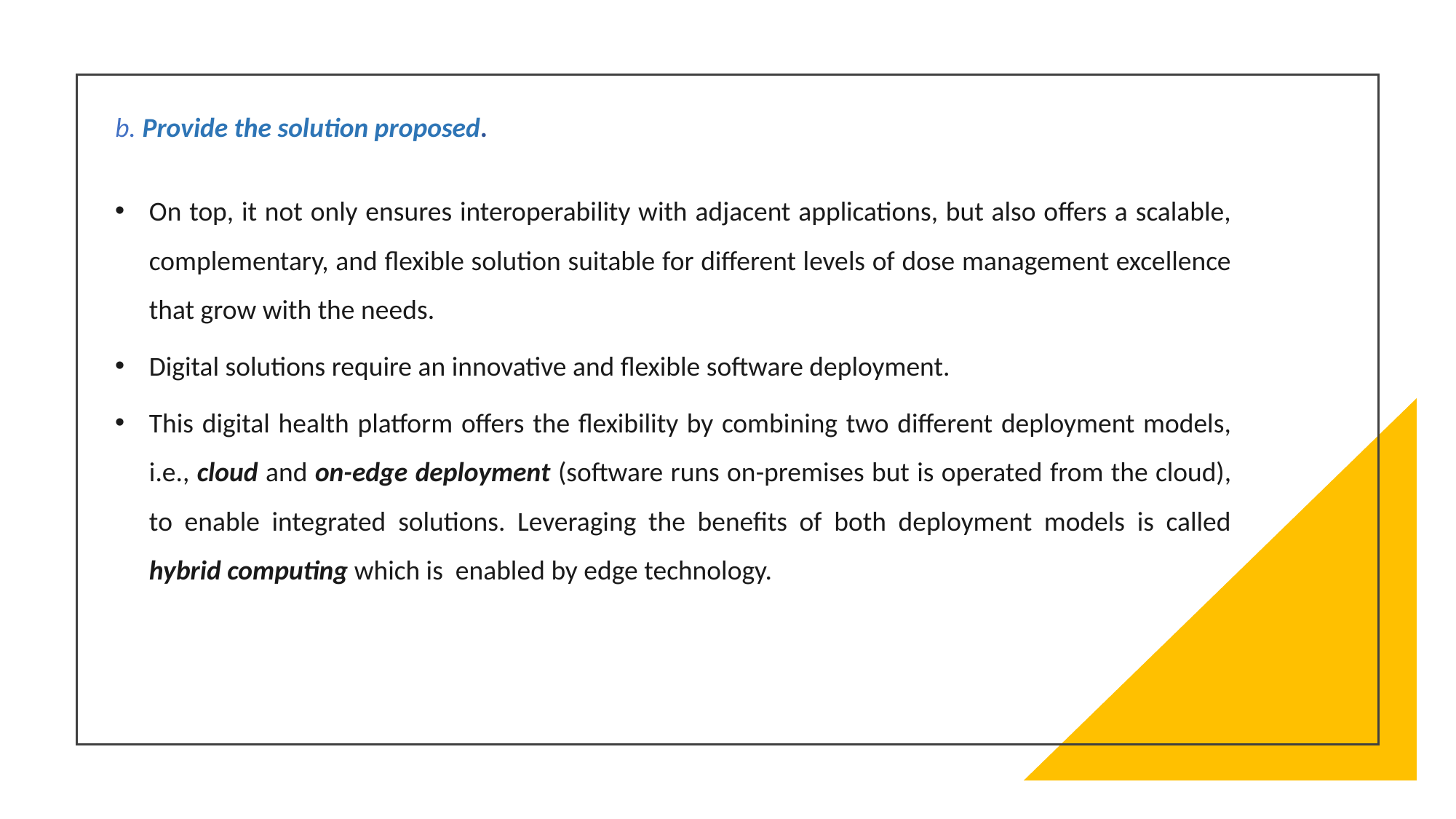

b. Provide the solution proposed.

On top, it not only ensures interoperability with adjacent applications, but also offers a scalable, complementary, and flexible solution suitable for different levels of dose management excellence that grow with the needs.
Digital solutions require an innovative and flexible software deployment.
This digital health platform offers the flexibility by combining two different deployment models, i.e., cloud and on-edge deployment (software runs on-premises but is operated from the cloud), to enable integrated solutions. Leveraging the benefits of both deployment models is called hybrid computing which is  enabled by edge technology.